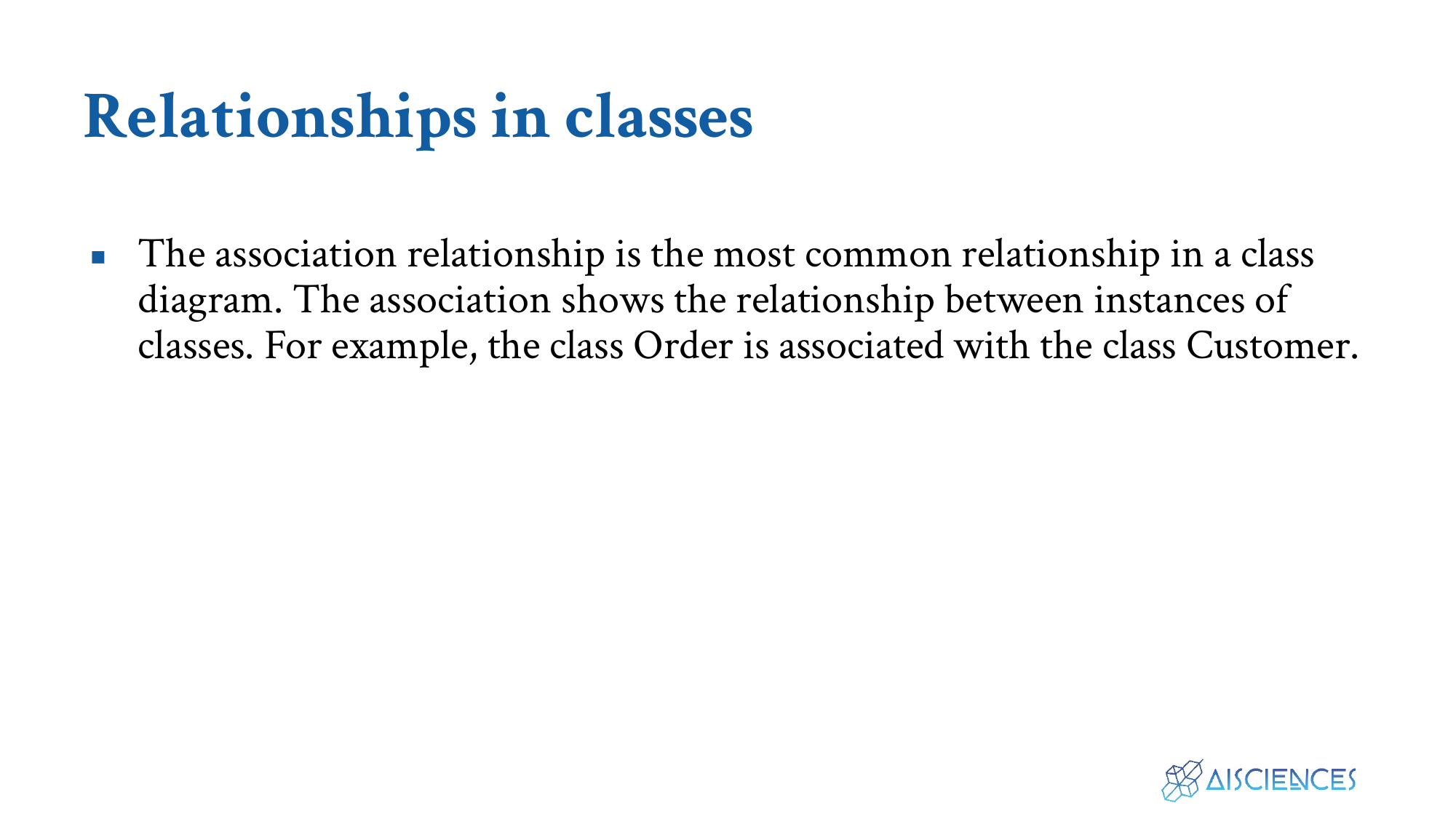

# Relationships in classes
The association relationship is the most common relationship in a class diagram. The association shows the relationship between instances of classes. For example, the class Order is associated with the class Customer.